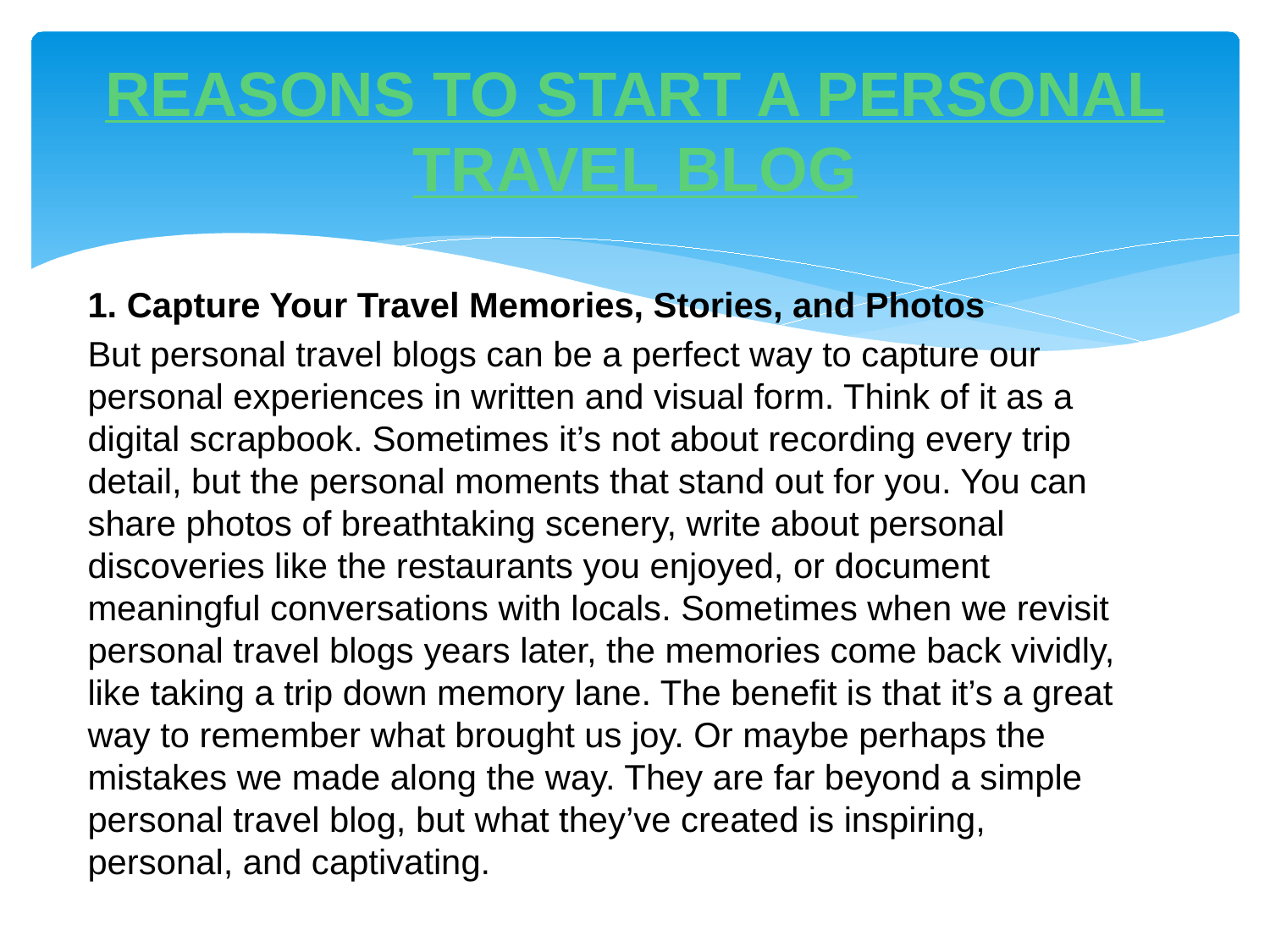

# REASONS TO START A PERSONAL TRAVEL BLOG
1. Capture Your Travel Memories, Stories, and Photos
But personal travel blogs can be a perfect way to capture our personal experiences in written and visual form. Think of it as a digital scrapbook. Sometimes it’s not about recording every trip detail, but the personal moments that stand out for you. You can share photos of breathtaking scenery, write about personal discoveries like the restaurants you enjoyed, or document meaningful conversations with locals. Sometimes when we revisit personal travel blogs years later, the memories come back vividly, like taking a trip down memory lane. The benefit is that it’s a great way to remember what brought us joy. Or maybe perhaps the mistakes we made along the way. They are far beyond a simple personal travel blog, but what they’ve created is inspiring, personal, and captivating.